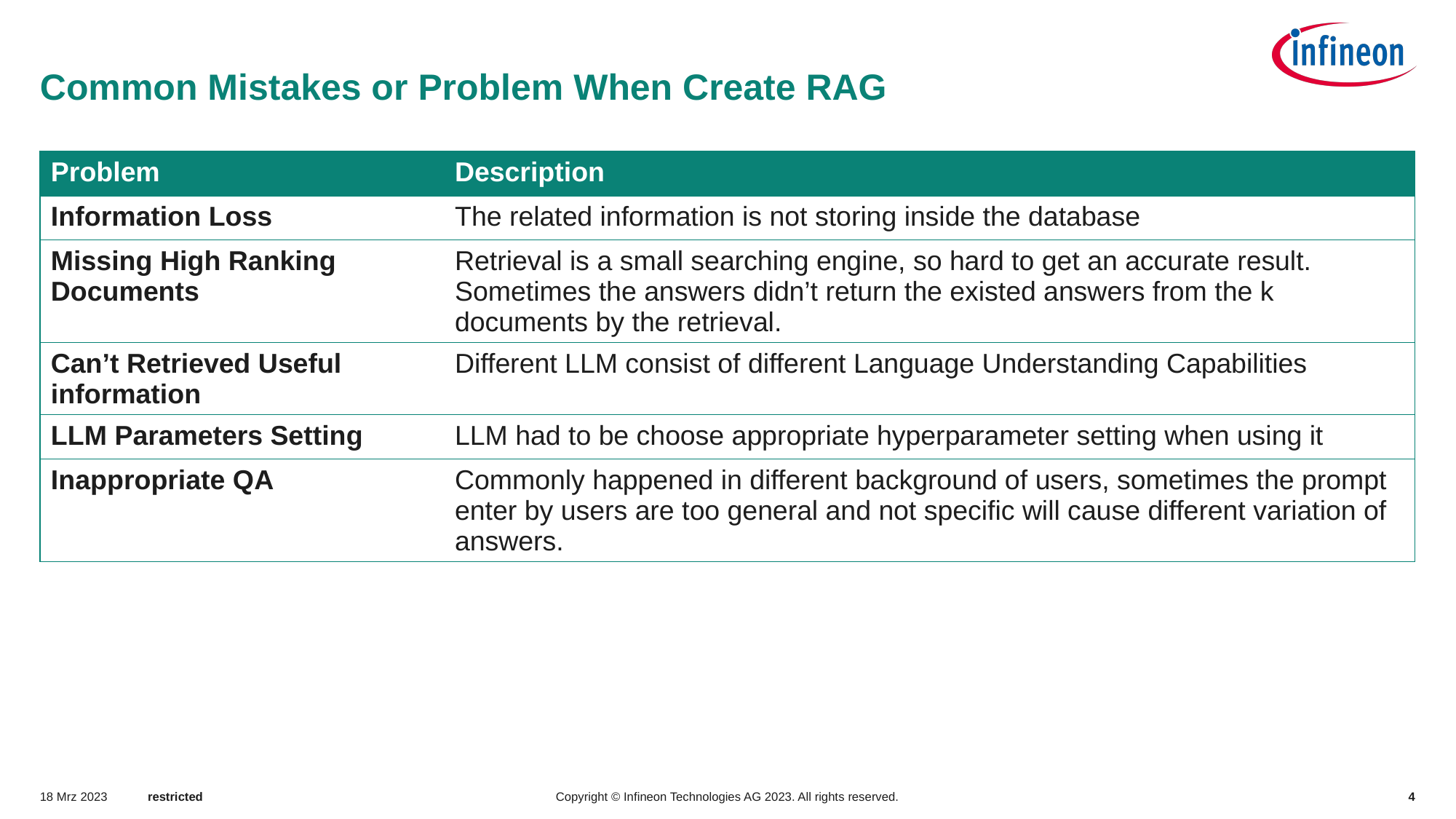

# Common Mistakes or Problem When Create RAG
| Problem | Description |
| --- | --- |
| Information Loss | The related information is not storing inside the database |
| Missing High Ranking Documents | Retrieval is a small searching engine, so hard to get an accurate result. Sometimes the answers didn’t return the existed answers from the k documents by the retrieval. |
| Can’t Retrieved Useful information | Different LLM consist of different Language Understanding Capabilities |
| LLM Parameters Setting | LLM had to be choose appropriate hyperparameter setting when using it |
| Inappropriate QA | Commonly happened in different background of users, sometimes the prompt enter by users are too general and not specific will cause different variation of answers. |